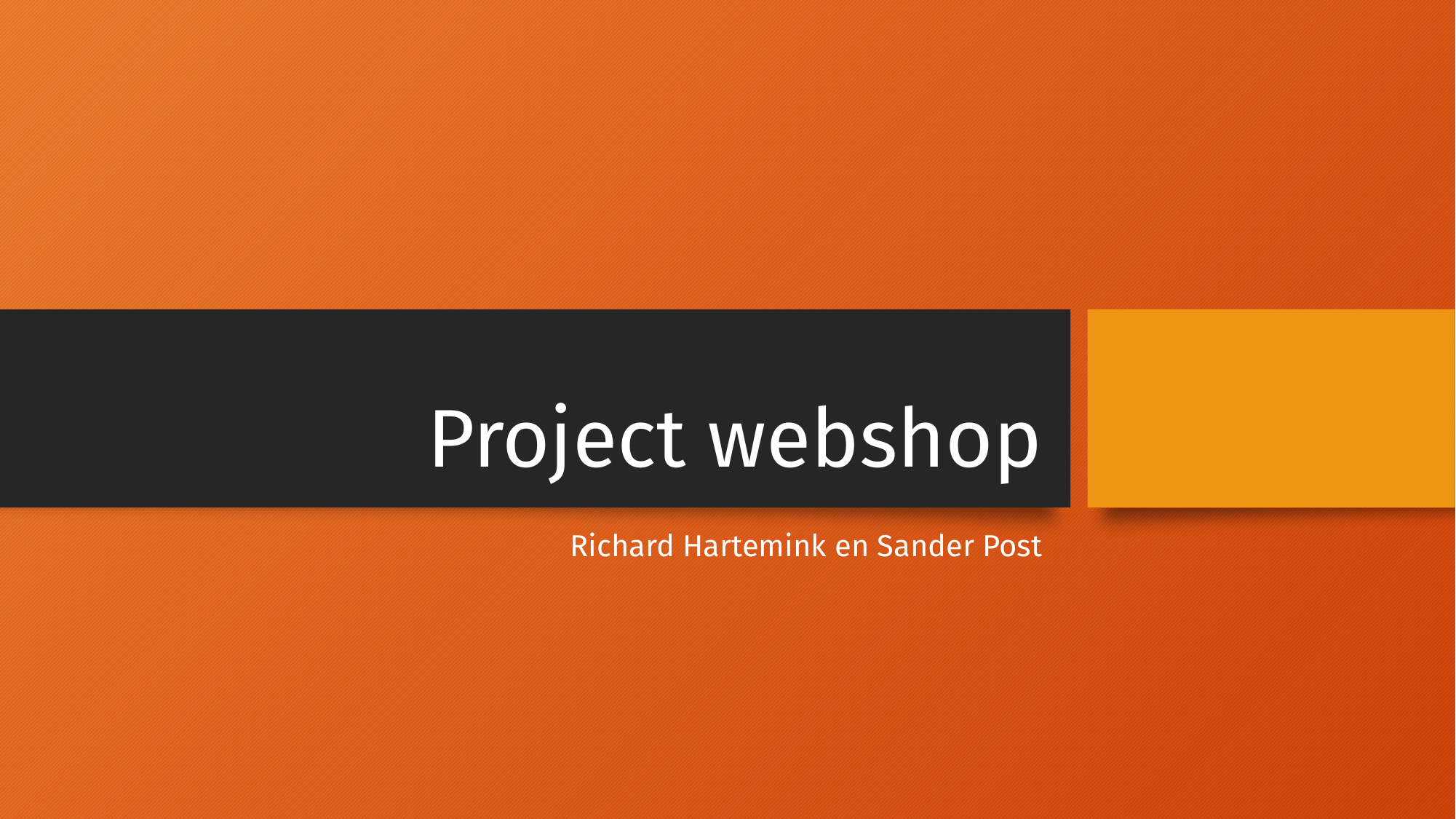

# Project webshop
Richard Hartemink en Sander Post